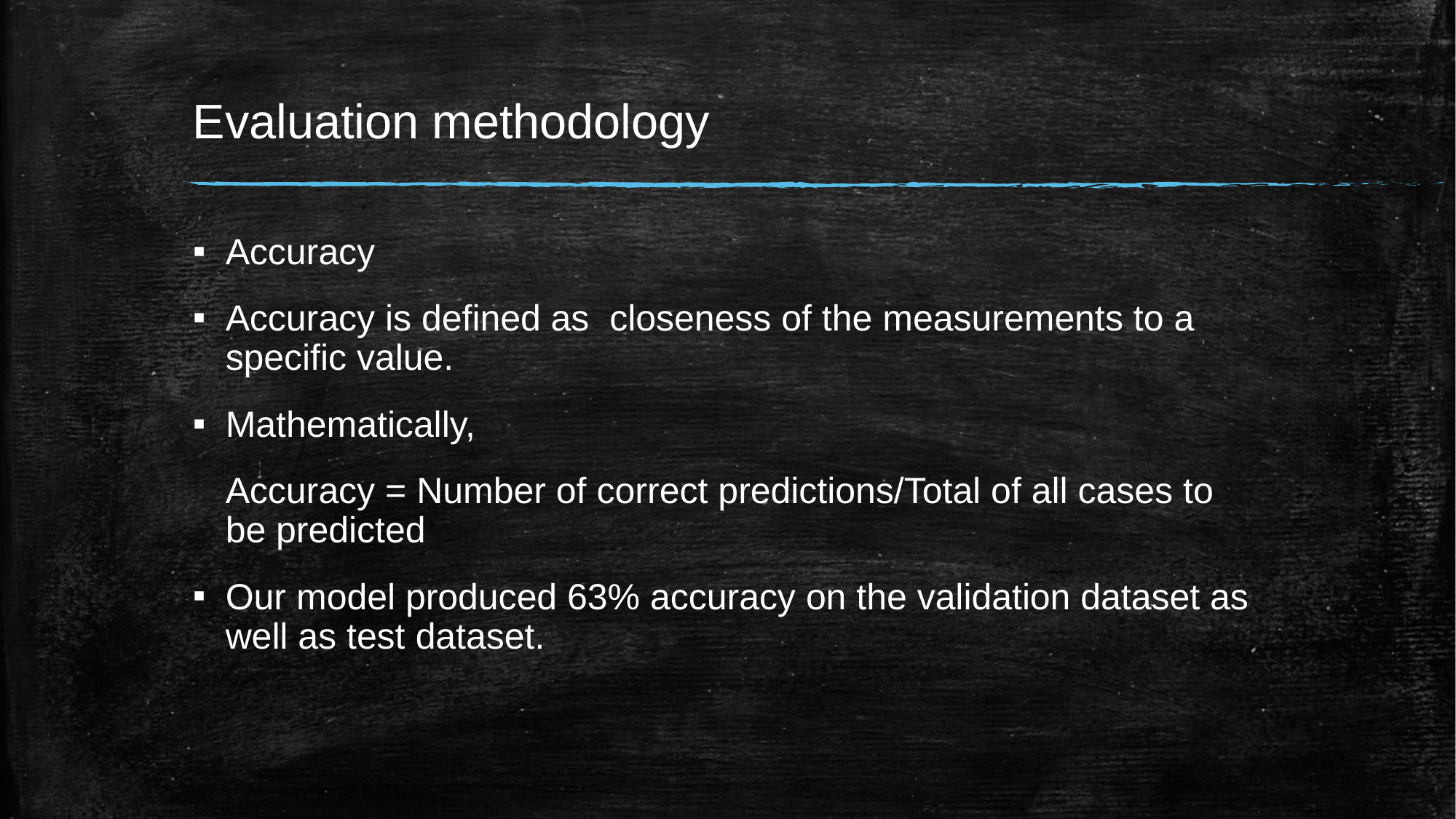

# Evaluation methodology
Accuracy
Accuracy is defined as  closeness of the measurements to a specific value.
Mathematically,
	Accuracy = Number of correct predictions/Total of all cases to be predicted
Our model produced 63% accuracy on the validation dataset as well as test dataset.